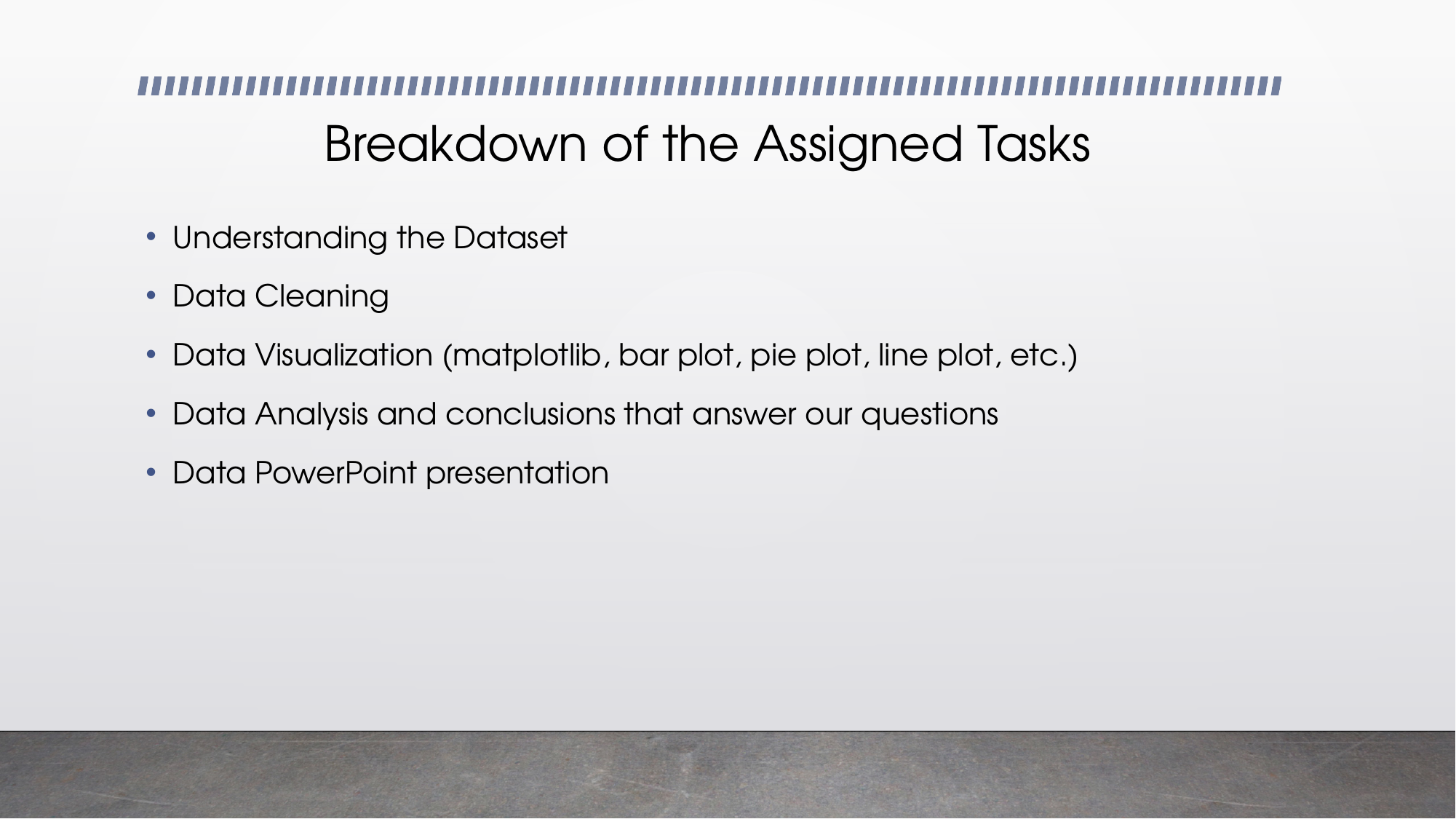

# Breakdown of the Assigned Tasks
Understanding the Dataset
Data Cleaning
Data Visualization (matplotlib, bar plot, pie plot, line plot, etc.)
Data Analysis and conclusions that answer our questions
Data PowerPoint presentation